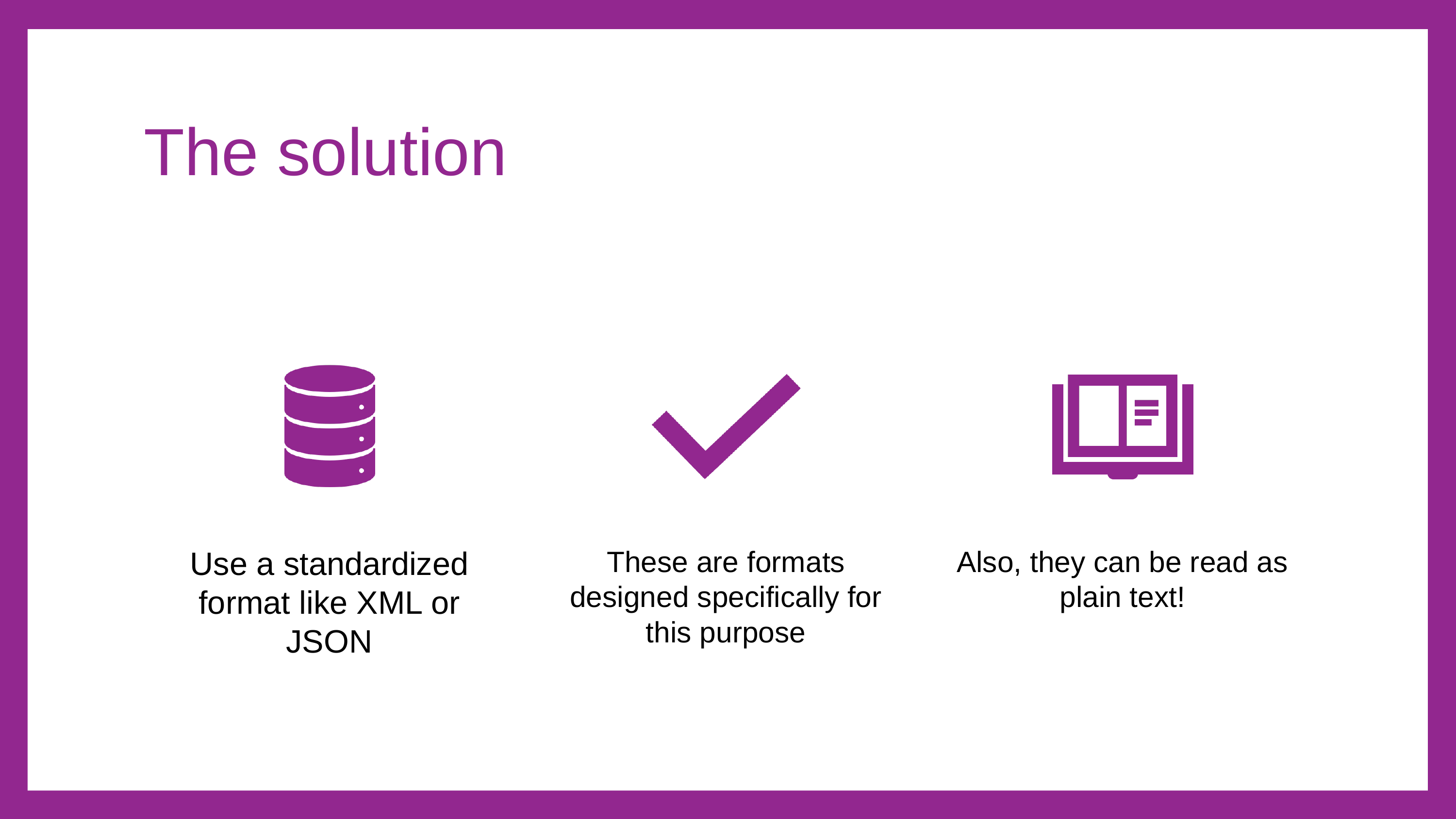

# The solution
Use a standardized format like XML or JSON
These are formats designed specifically for this purpose
Also, they can be read as plain text!